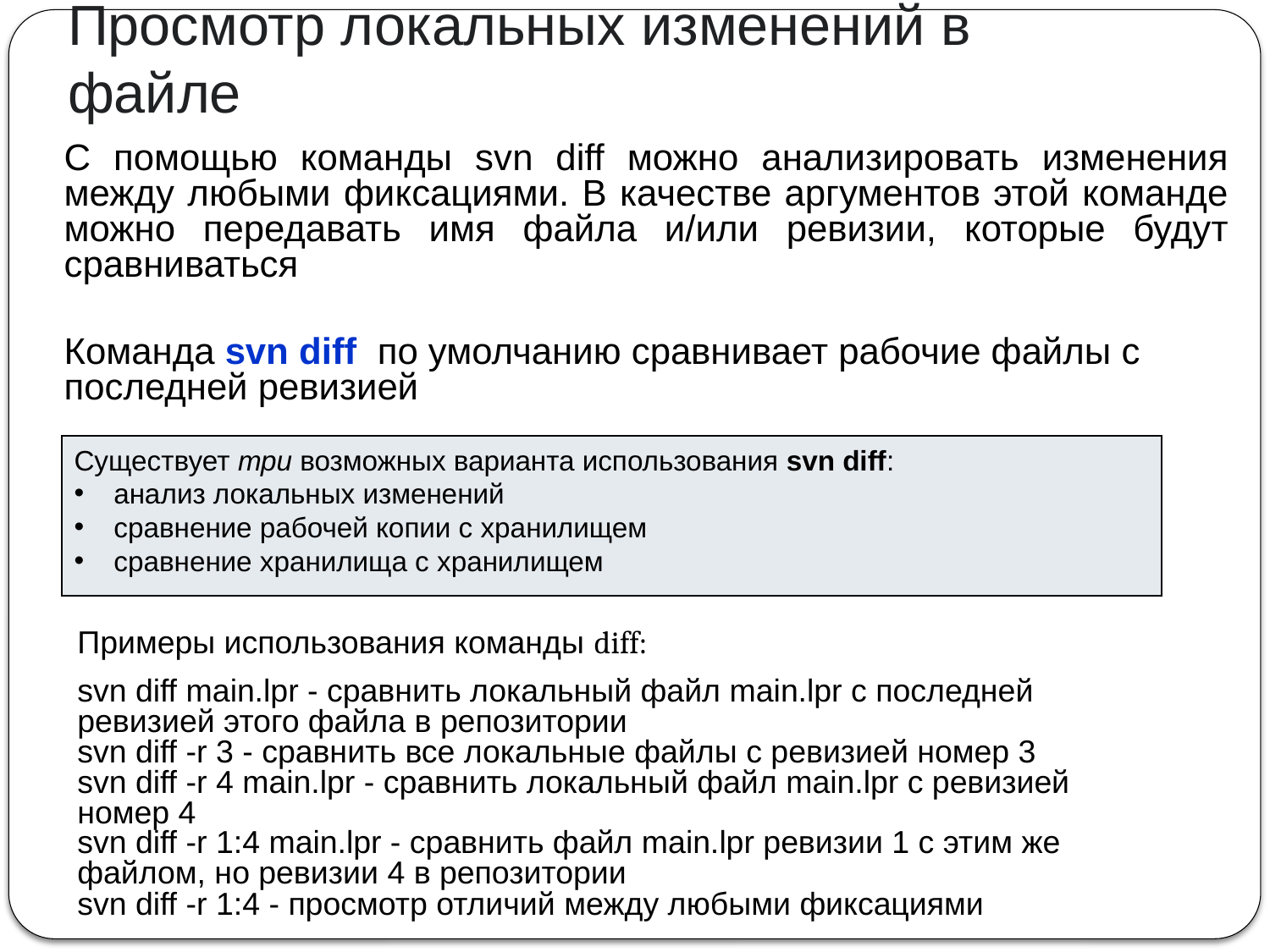

# Просмотр локальных изменений в файле
С помощью команды svn diff можно анализировать изменения между любыми фиксациями. В качестве аргументов этой команде можно передавать имя файла и/или ревизии, которые будут сравниваться

Команда svn diff  по умолчанию сравнивает рабочие файлы с последней ревизией
Существует три возможных варианта использования svn diff:
анализ локальных изменений
сравнение рабочей копии с хранилищем
сравнение хранилища с хранилищем
Примеры использования команды diff:

svn diff main.lpr - сравнить локальный файл main.lpr с последней ревизией этого файла в репозитории
svn diff -r 3 - сравнить все локальные файлы с ревизией номер 3
svn diff -r 4 main.lpr - сравнить локальный файл main.lpr с ревизией номер 4
svn diff -r 1:4 main.lpr - сравнить файл main.lpr ревизии 1 с этим же файлом, но ревизии 4 в репозитории
svn diff -r 1:4 - просмотр отличий между любыми фиксациями